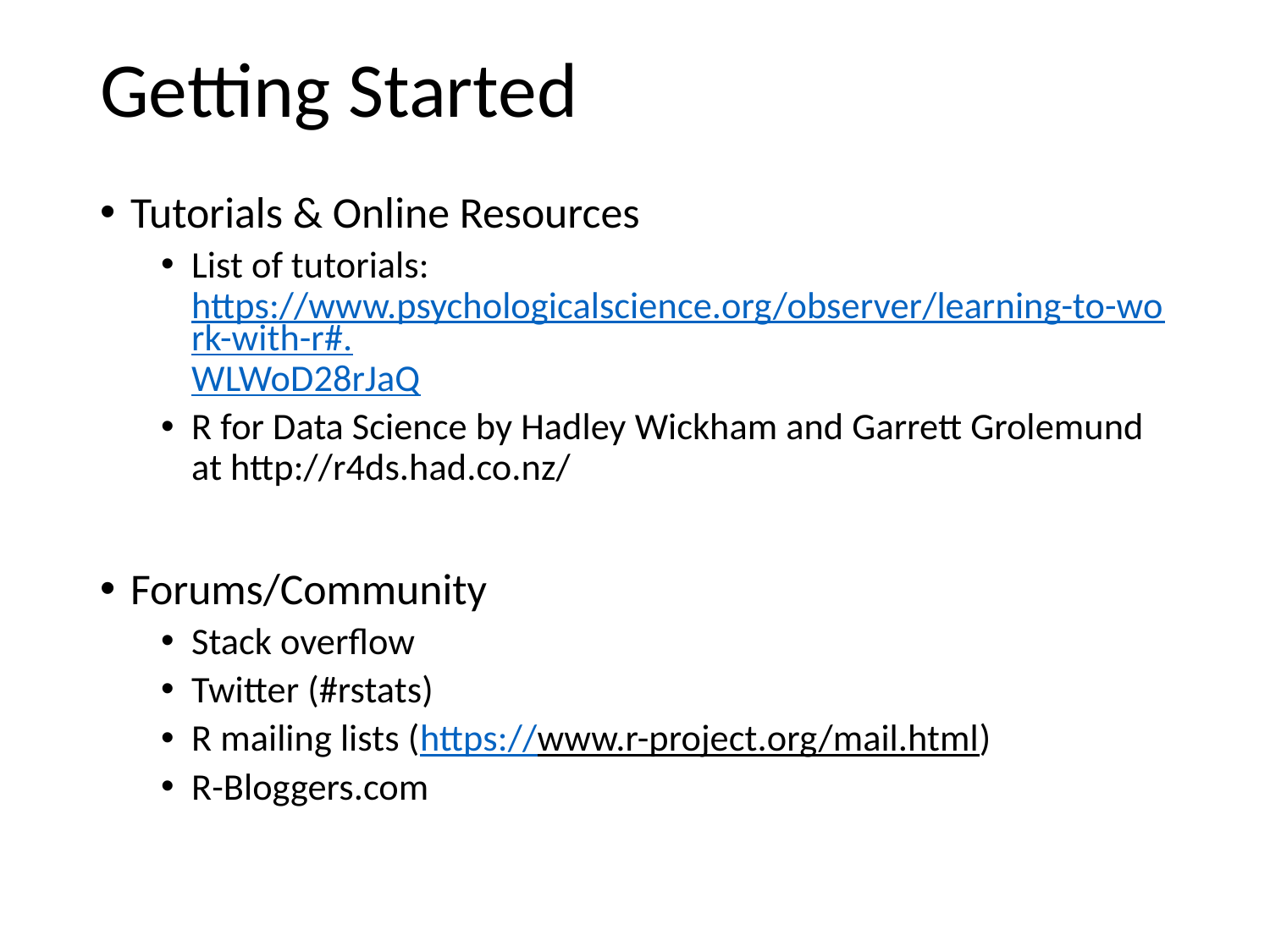

# Getting Started
Tutorials & Online Resources
List of tutorials: https://www.psychologicalscience.org/observer/learning-to-work-with-r#.WLWoD28rJaQ
R for Data Science by Hadley Wickham and Garrett Grolemund at http://r4ds.had.co.nz/

Forums/Community
Stack overflow
Twitter (#rstats)
R mailing lists (https://www.r-project.org/mail.html)
R-Bloggers.com